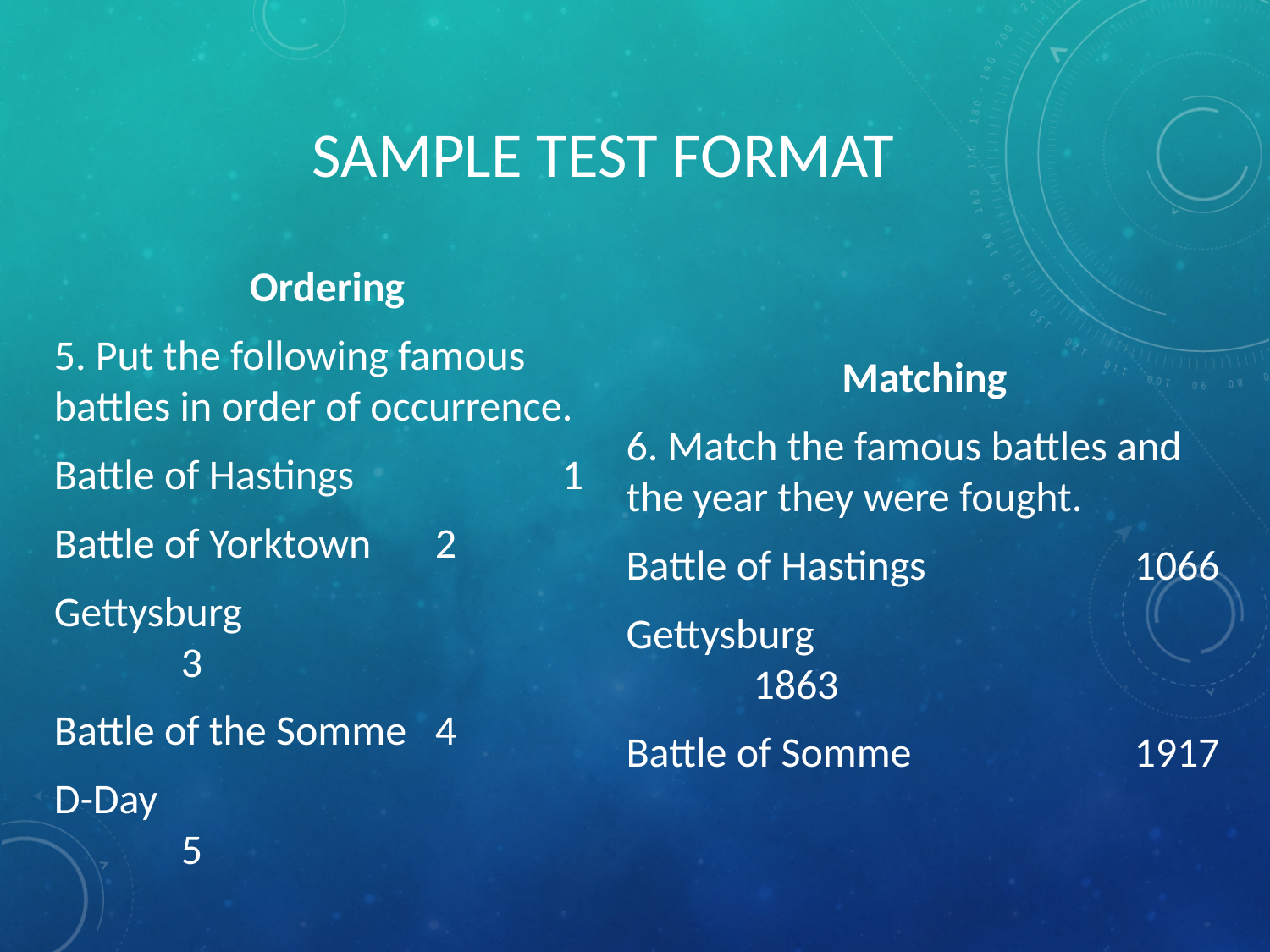

# SAMPLE TEST FORMAT
Matching
6. Match the famous battles and the year they were fought.
Battle of Hastings		1066
Gettysburg				1863
Battle of Somme		1917

Ordering
5. Put the following famous battles in order of occurrence.
Battle of Hastings		1
Battle of Yorktown	2
Gettysburg				3
Battle of the Somme	4
D-Day					5